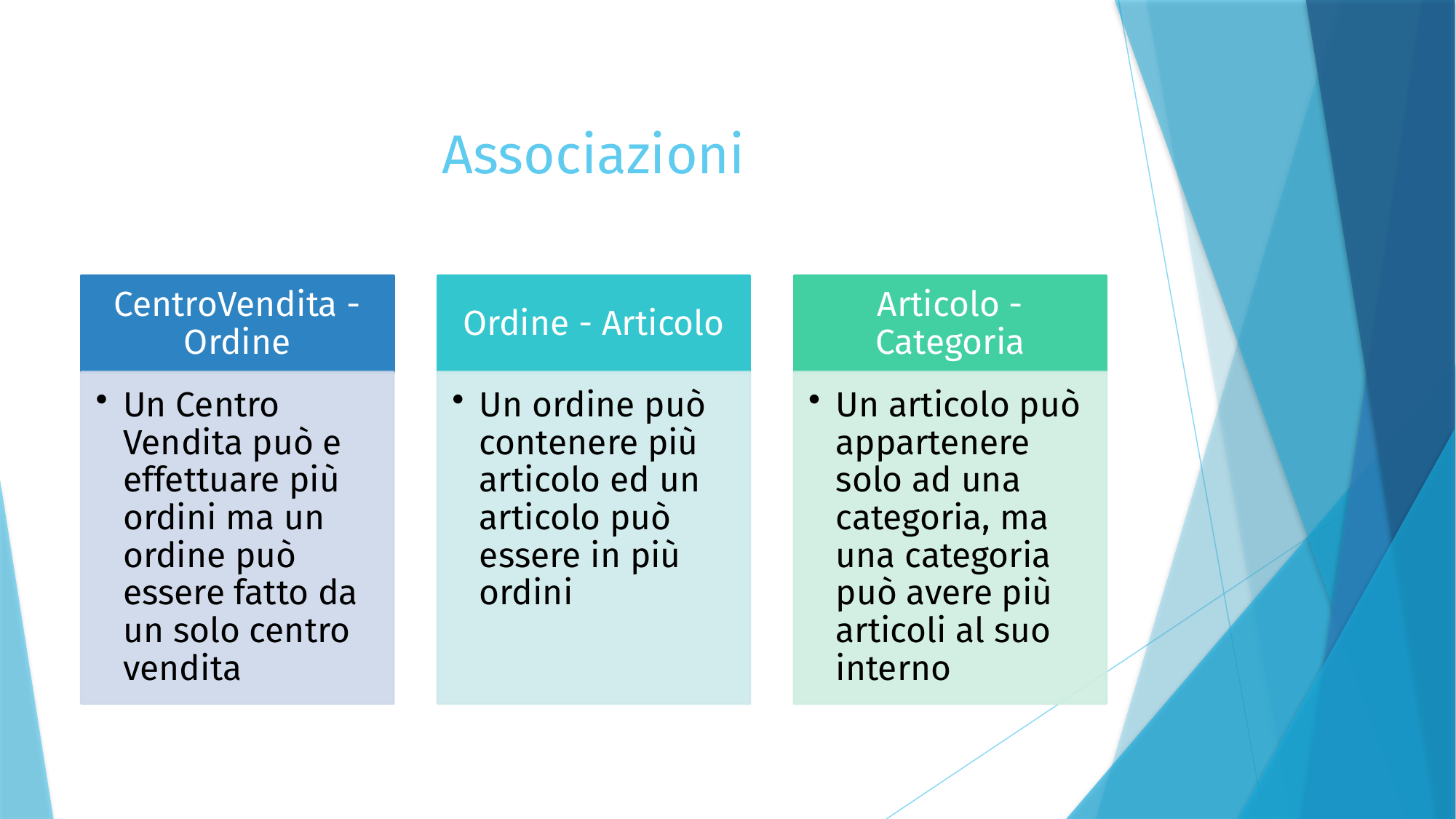

# Associazioni
CentroVendita - Ordine
Un Centro Vendita può e
effettuare più ordini ma un ordine può essere fatto da un solo centro vendita
Ordine - Articolo
Un ordine può contenere più articolo ed un articolo può essere in più ordini
Articolo - Categoria
Un articolo può appartenere solo ad una categoria, ma una categoria può avere più articoli al suo interno